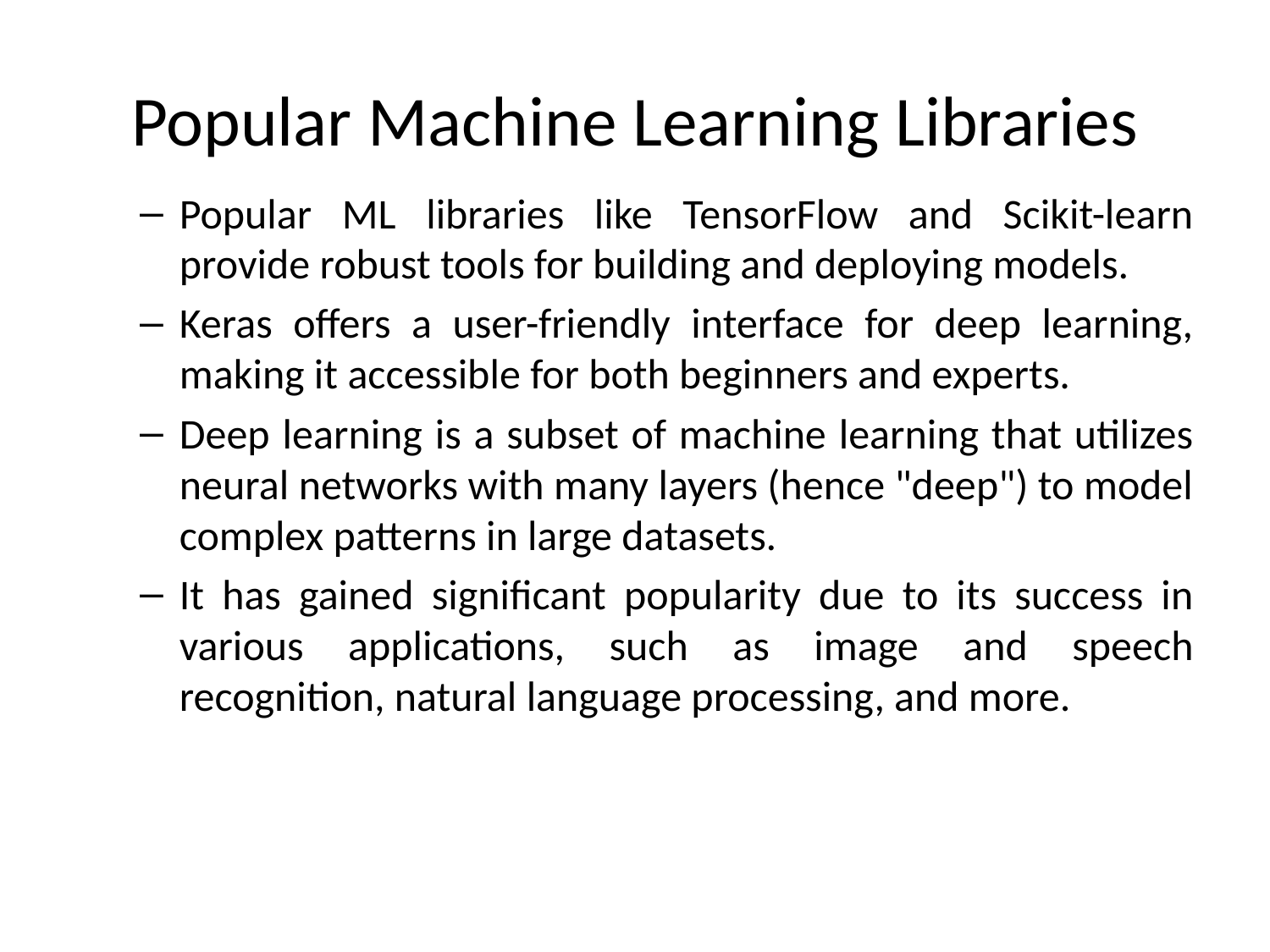

# Popular Machine Learning Libraries
Popular ML libraries like TensorFlow and Scikit-learn provide robust tools for building and deploying models.
Keras offers a user-friendly interface for deep learning, making it accessible for both beginners and experts.
Deep learning is a subset of machine learning that utilizes neural networks with many layers (hence "deep") to model complex patterns in large datasets.
It has gained significant popularity due to its success in various applications, such as image and speech recognition, natural language processing, and more.